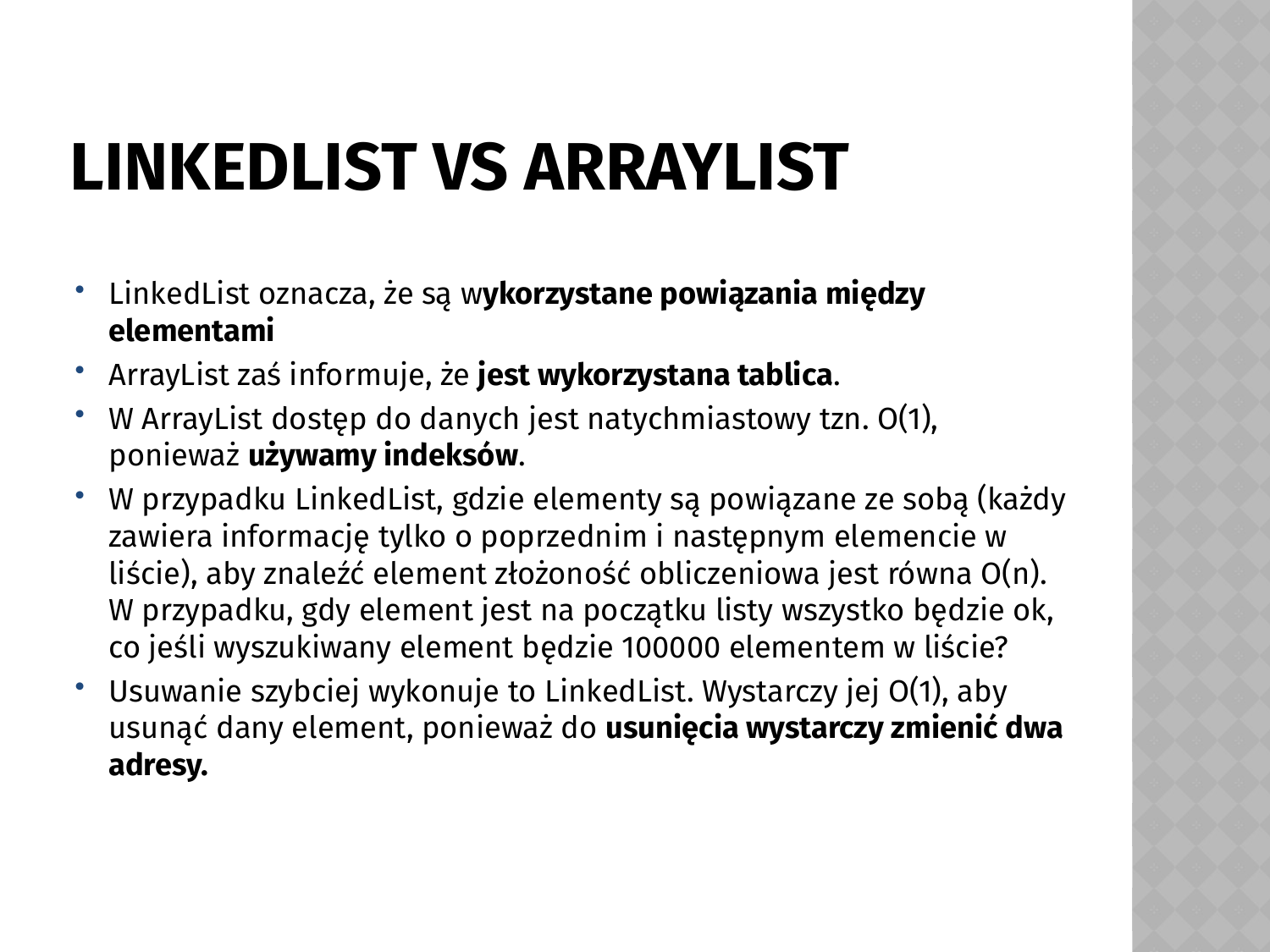

# LinkedList vs ArrayList

LinkedList oznacza, że są wykorzystane powiązania między elementami
ArrayList zaś informuje, że jest wykorzystana tablica.
W ArrayList dostęp do danych jest natychmiastowy tzn. O(1), ponieważ używamy indeksów.
W przypadku LinkedList, gdzie elementy są powiązane ze sobą (każdy zawiera informację tylko o poprzednim i następnym elemencie w liście), aby znaleźć element złożoność obliczeniowa jest równa O(n). W przypadku, gdy element jest na początku listy wszystko będzie ok, co jeśli wyszukiwany element będzie 100000 elementem w liście?
Usuwanie szybciej wykonuje to LinkedList. Wystarczy jej O(1), aby usunąć dany element, ponieważ do usunięcia wystarczy zmienić dwa adresy.